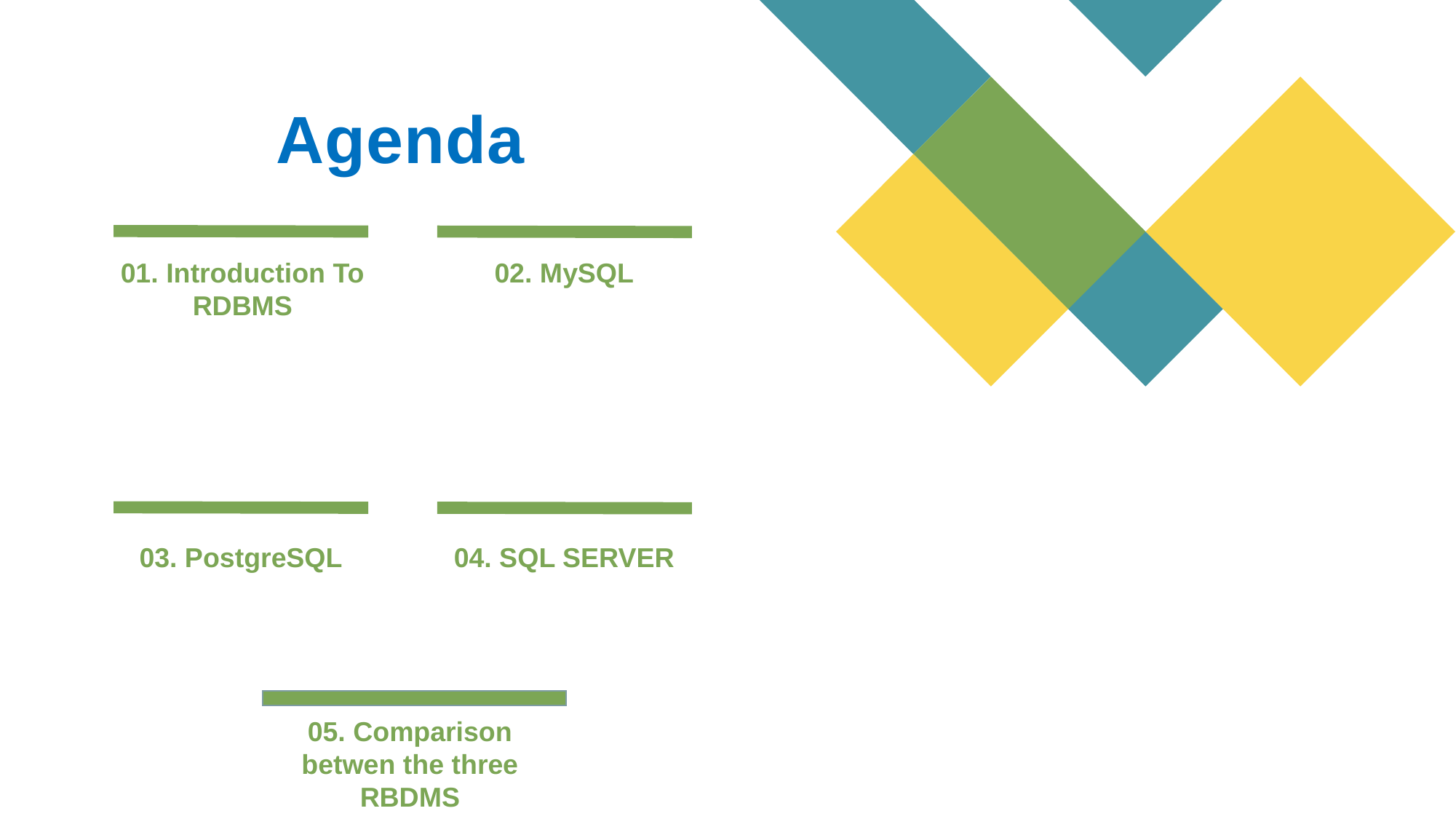

# Agenda
02. MySQL
01. Introduction To RDBMS

03. PostgreSQL
04. SQL SERVER

05. Comparison betwen the three RBDMS